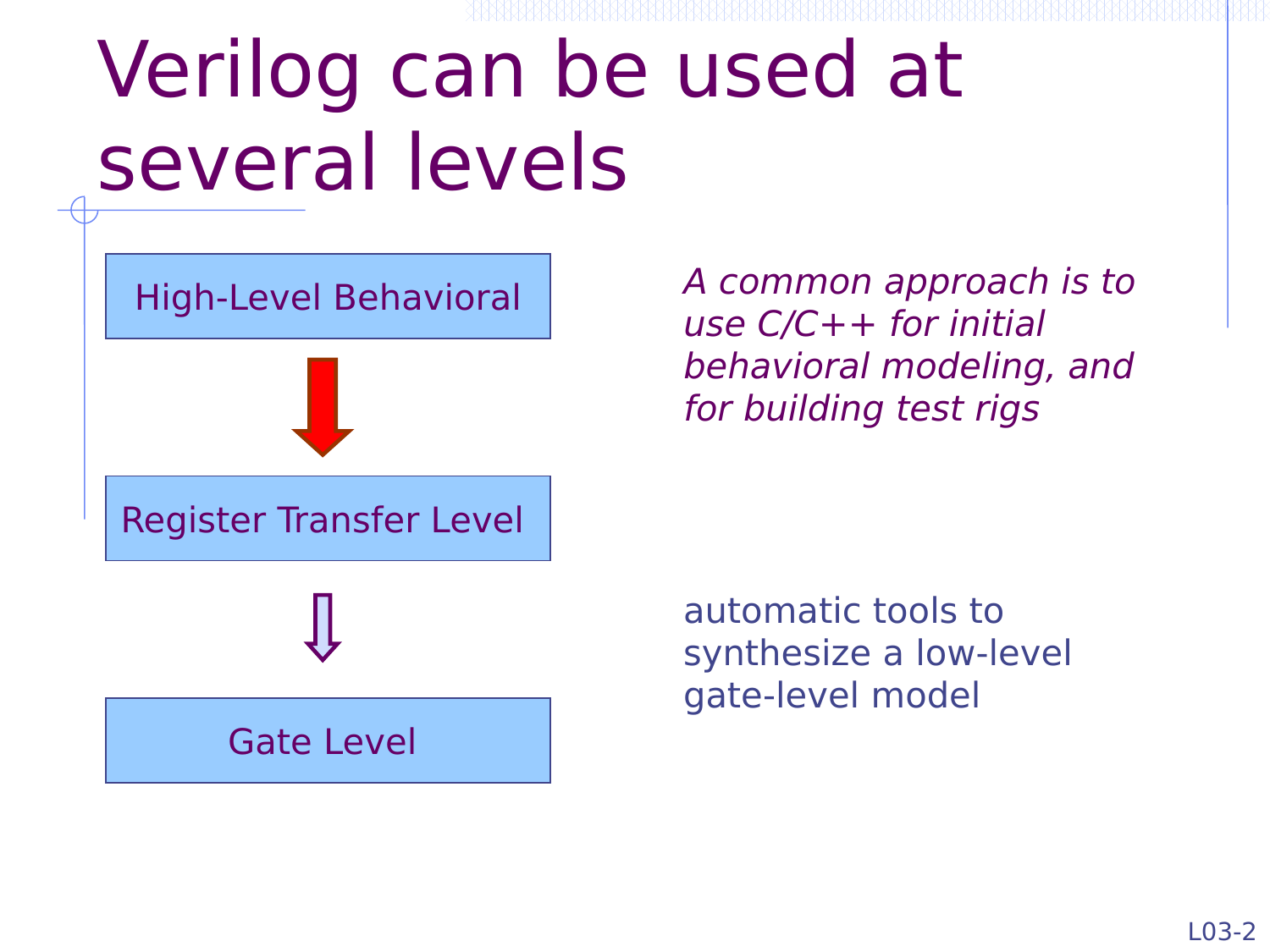

# Verilog can be used at several levels
A common approach is to use C/C++ for initial behavioral modeling, and for building test rigs
High-Level Behavioral

Register Transfer Level
automatic tools to synthesize a low-level gate-level model

Gate Level
L03-2